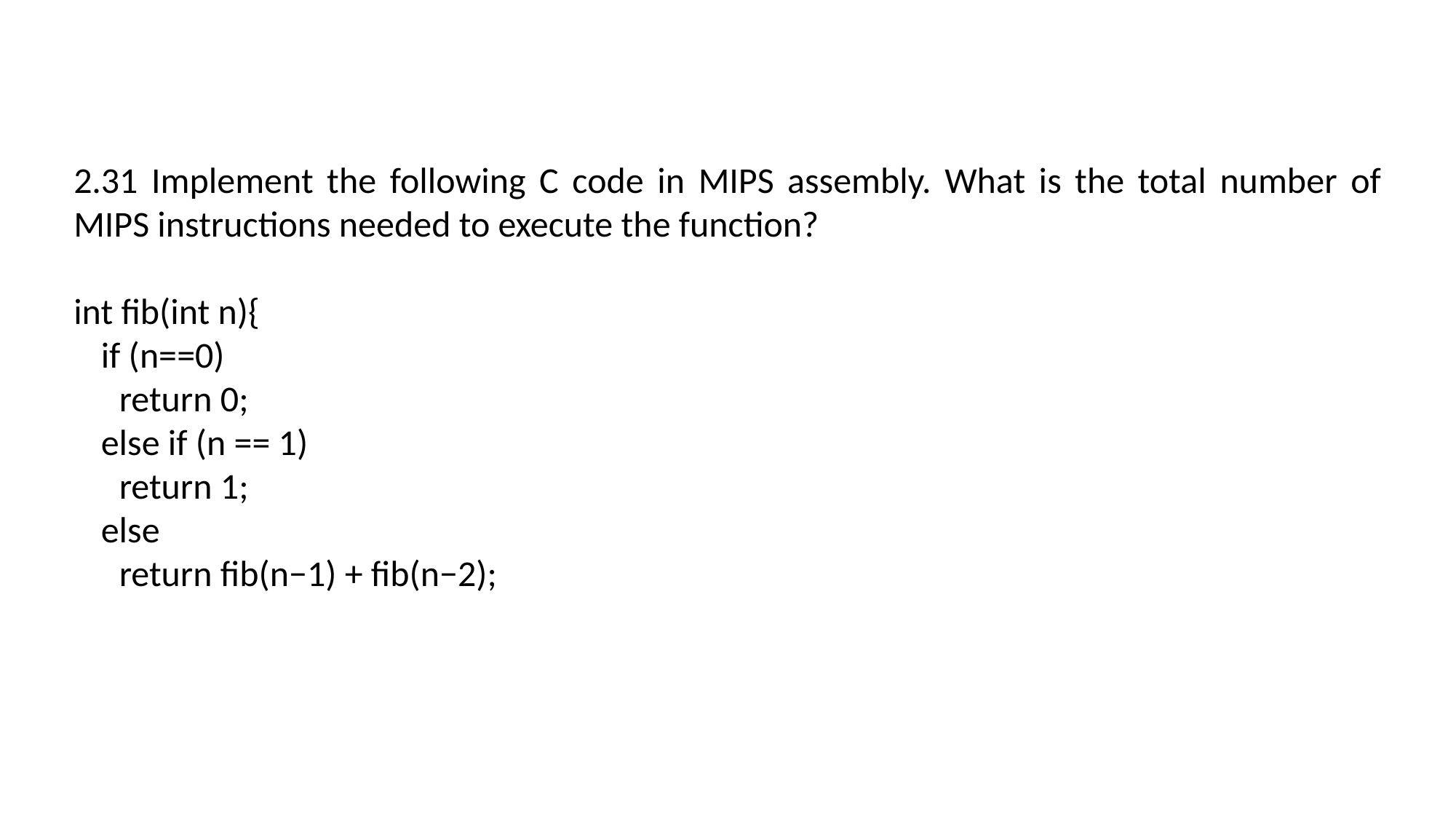

2.31 Implement the following C code in MIPS assembly. What is the total number of MIPS instructions needed to execute the function?

int fib(int n){
if (n==0)
return 0;
else if (n == 1)
return 1;
else
return fib(n−1) + fib(n−2);